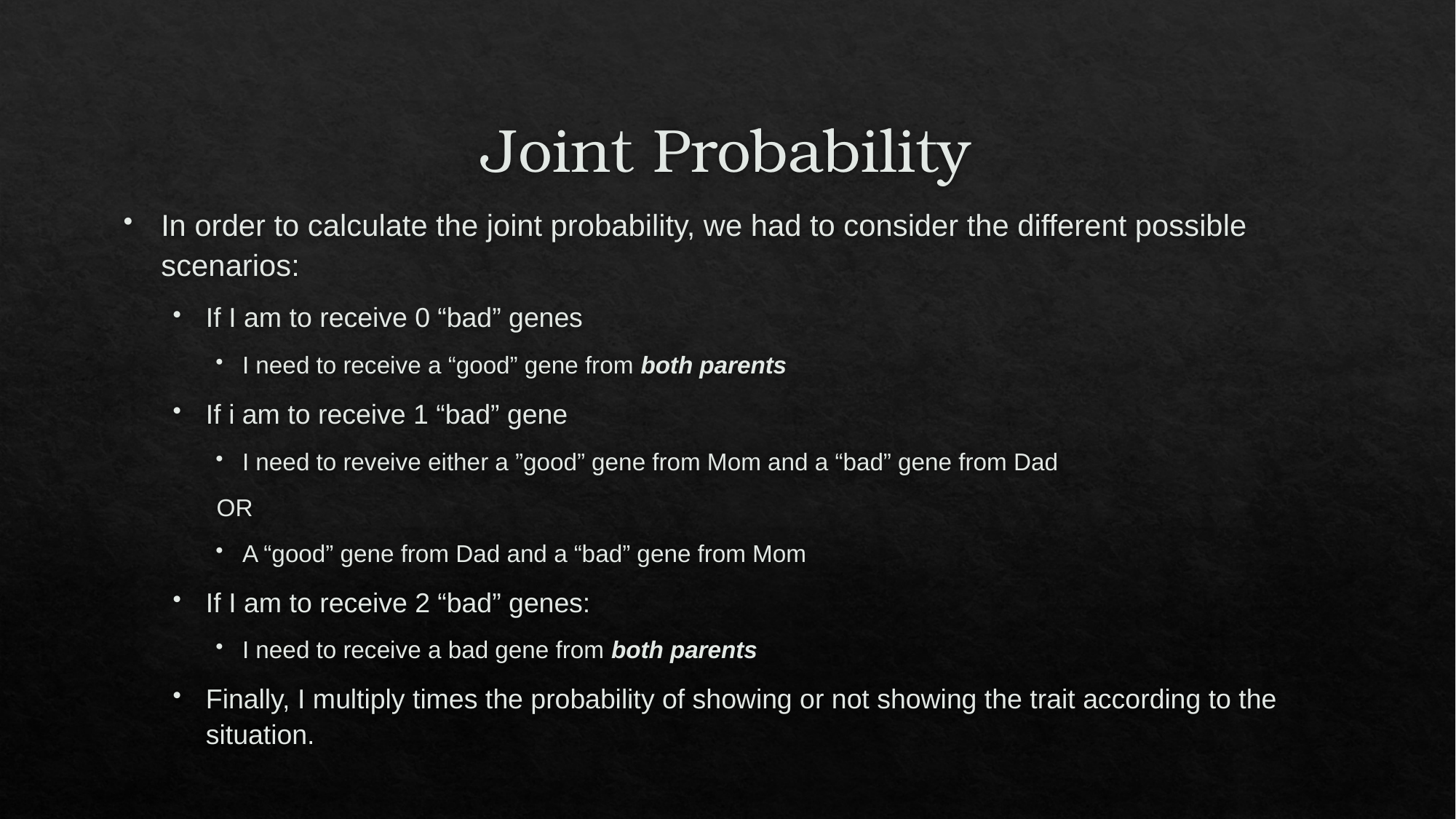

# Joint Probability
In order to calculate the joint probability, we had to consider the different possible scenarios:
If I am to receive 0 “bad” genes
I need to receive a “good” gene from both parents
If i am to receive 1 “bad” gene
I need to reveive either a ”good” gene from Mom and a “bad” gene from Dad
OR
A “good” gene from Dad and a “bad” gene from Mom
If I am to receive 2 “bad” genes:
I need to receive a bad gene from both parents
Finally, I multiply times the probability of showing or not showing the trait according to the situation.